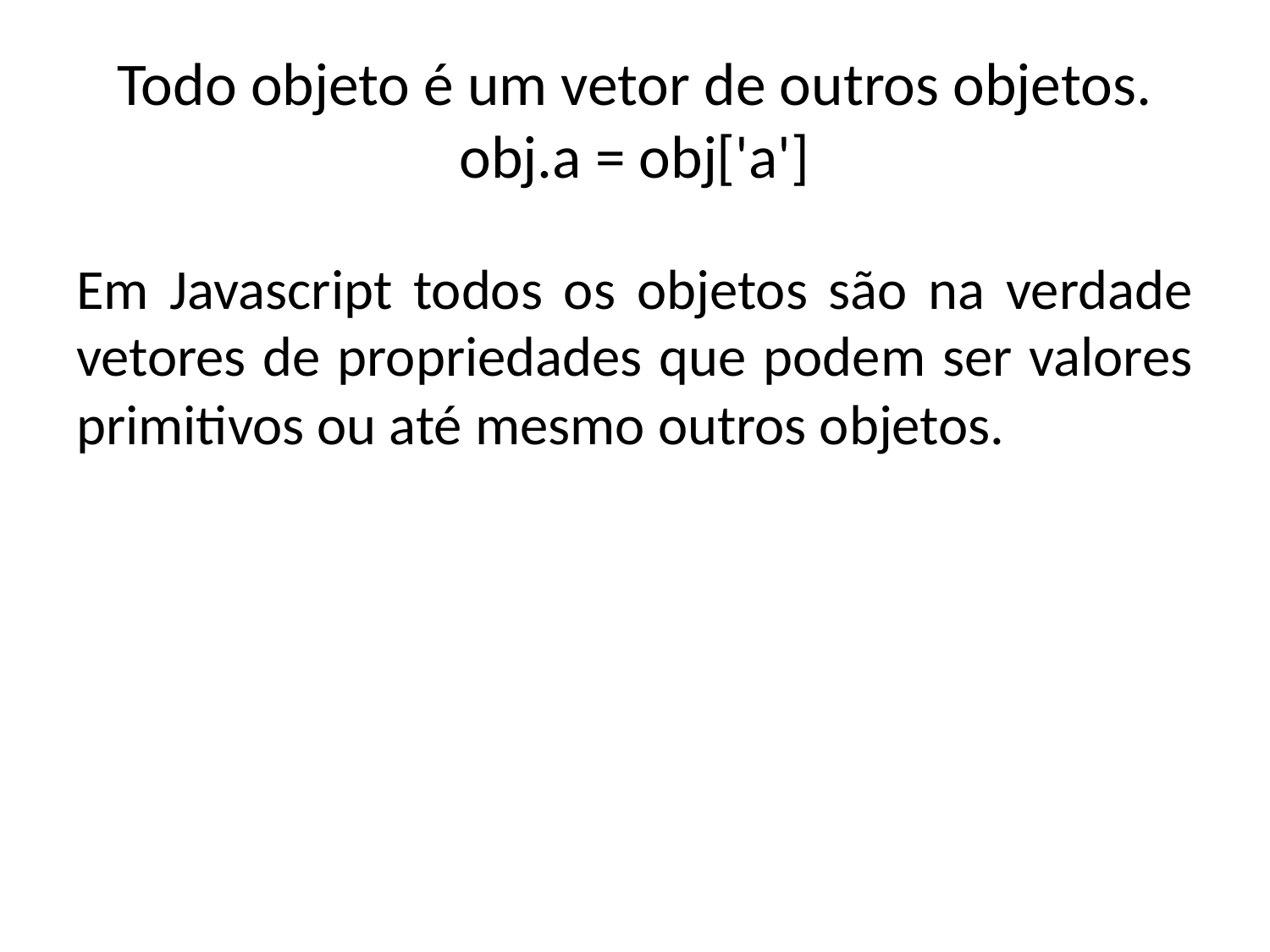

# Todo objeto é um vetor de outros objetos. obj.a = obj['a']
Em Javascript todos os objetos são na verdade vetores de propriedades que podem ser valores primitivos ou até mesmo outros objetos.